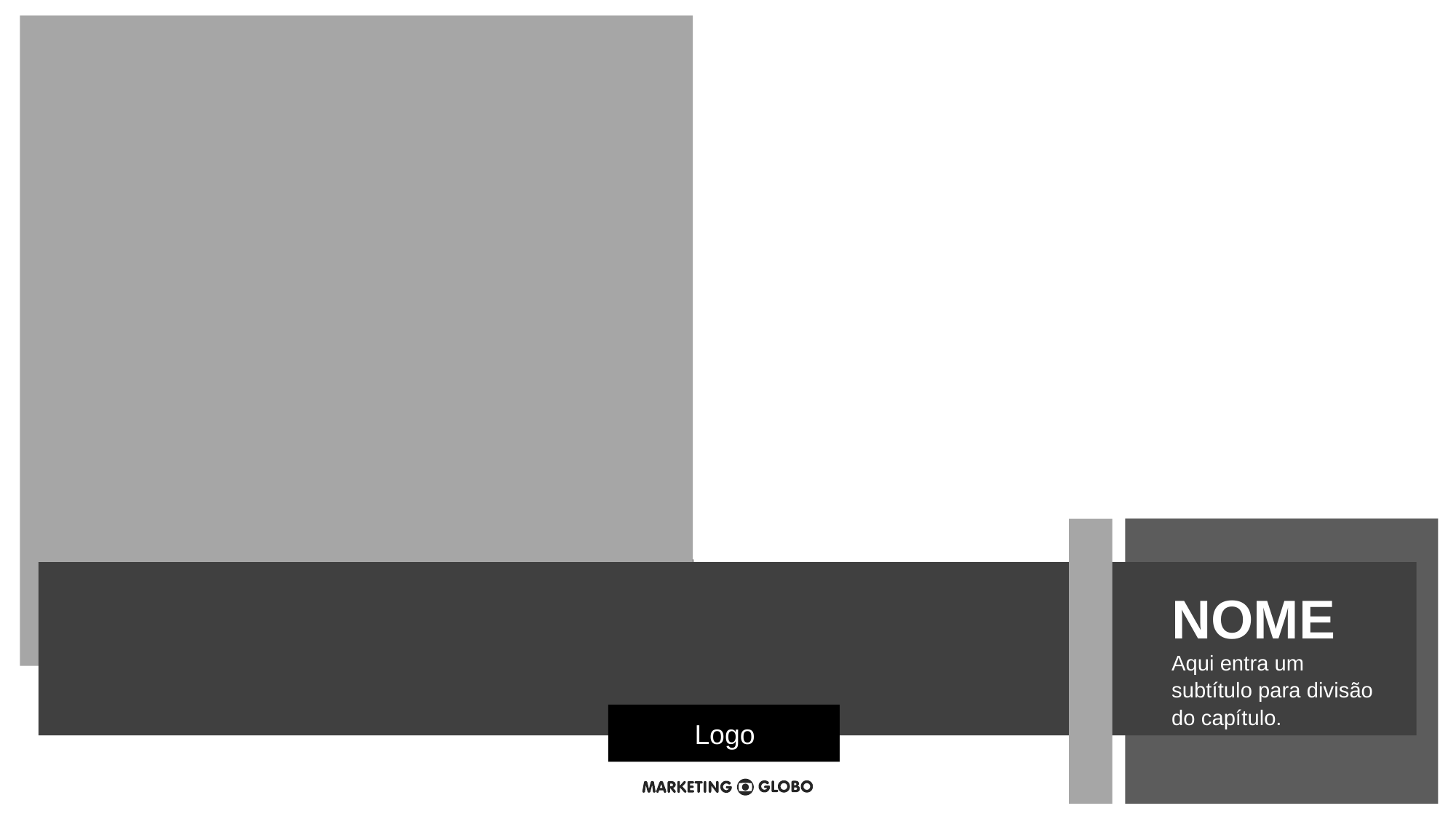

NOME

Aqui entra um subtítulo para divisão do capítulo.

Logo